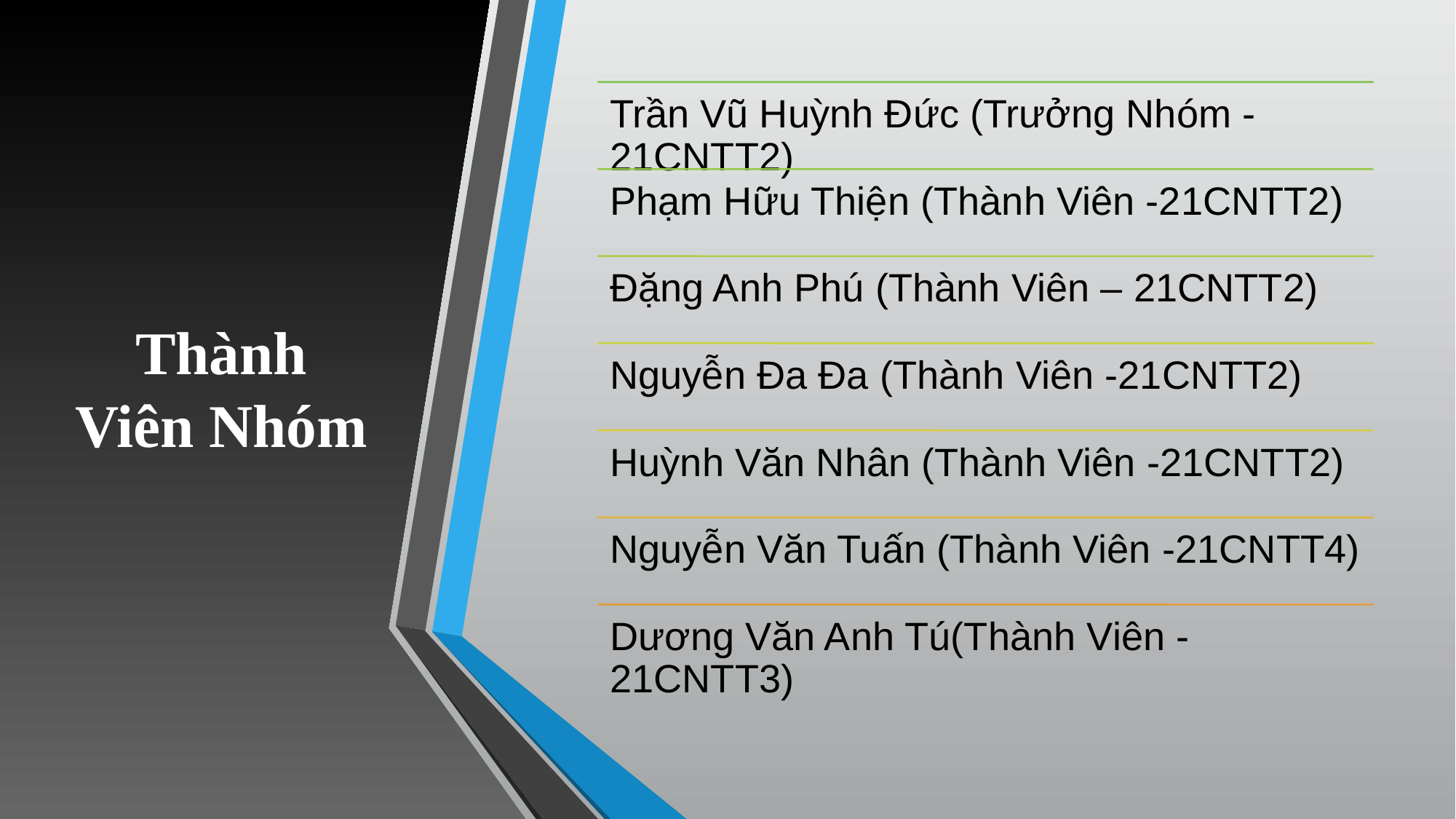

# Thành Viên Nhóm
Trần Vũ Huỳnh Đức (Trưởng Nhóm -21CNTT2)
Phạm Hữu Thiện (Thành Viên -21CNTT2)
Đặng Anh Phú (Thành Viên – 21CNTT2)
Nguyễn Đa Đa (Thành Viên -21CNTT2)
Huỳnh Văn Nhân (Thành Viên -21CNTT2)
Nguyễn Văn Tuấn (Thành Viên -21CNTT4)
Dương Văn Anh Tú(Thành Viên -21CNTT3)